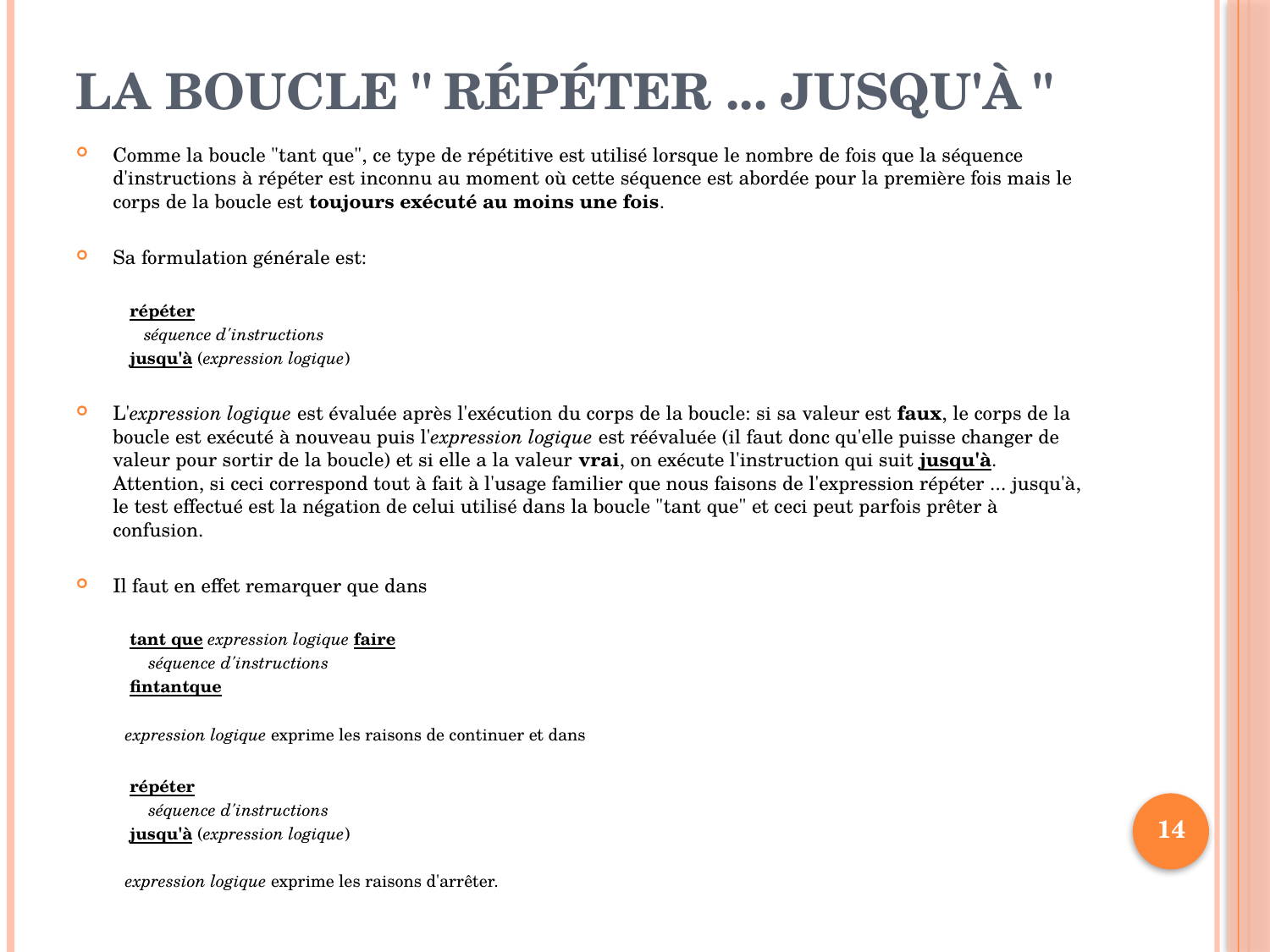

# La boucle " répéter ... jusqu'à "
Comme la boucle "tant que", ce type de répétitive est utilisé lorsque le nombre de fois que la séquence d'instructions à répéter est inconnu au moment où cette séquence est abordée pour la première fois mais le corps de la boucle est toujours exécuté au moins une fois.

Sa formulation générale est:

 répéter
    séquence d'instructions
 jusqu'à (expression logique)

L'expression logique est évaluée après l'exécution du corps de la boucle: si sa valeur est faux, le corps de la boucle est exécuté à nouveau puis l'expression logique est réévaluée (il faut donc qu'elle puisse changer de valeur pour sortir de la boucle) et si elle a la valeur vrai, on exécute l'instruction qui suit jusqu'à. Attention, si ceci correspond tout à fait à l'usage familier que nous faisons de l'expression répéter ... jusqu'à, le test effectué est la négation de celui utilisé dans la boucle "tant que" et ceci peut parfois prêter à confusion.

Il faut en effet remarquer que dans

 tant que expression logique faire
     séquence d'instructions
 fintantque

expression logique exprime les raisons de continuer et dans

 répéter
     séquence d'instructions
 jusqu'à (expression logique)

expression logique exprime les raisons d'arrêter.
14